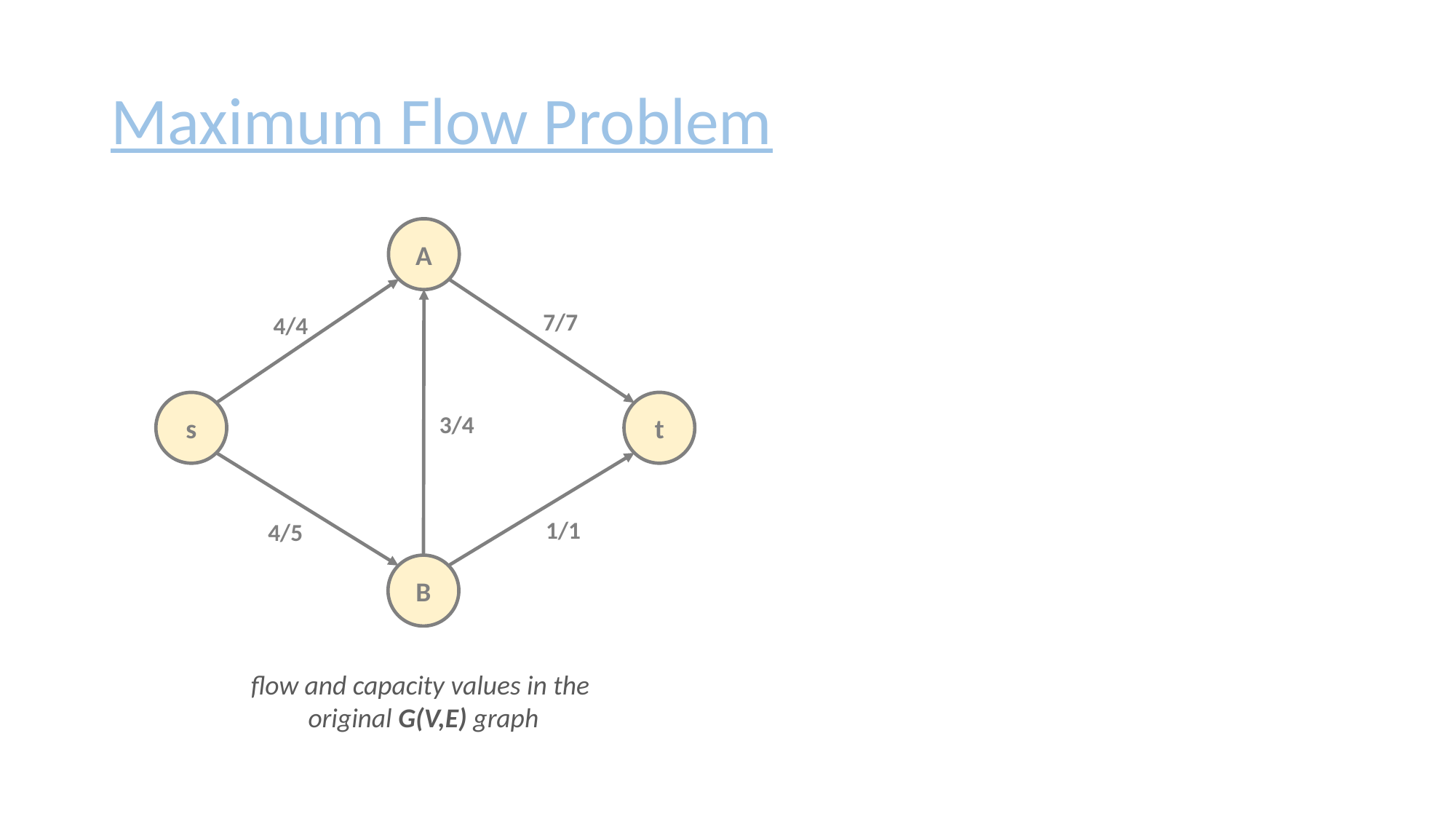

# Maximum Flow Problem
A
7/7
4/4
s
t
3/4
1/1
4/5
B
flow and capacity values in the
original G(V,E) graph